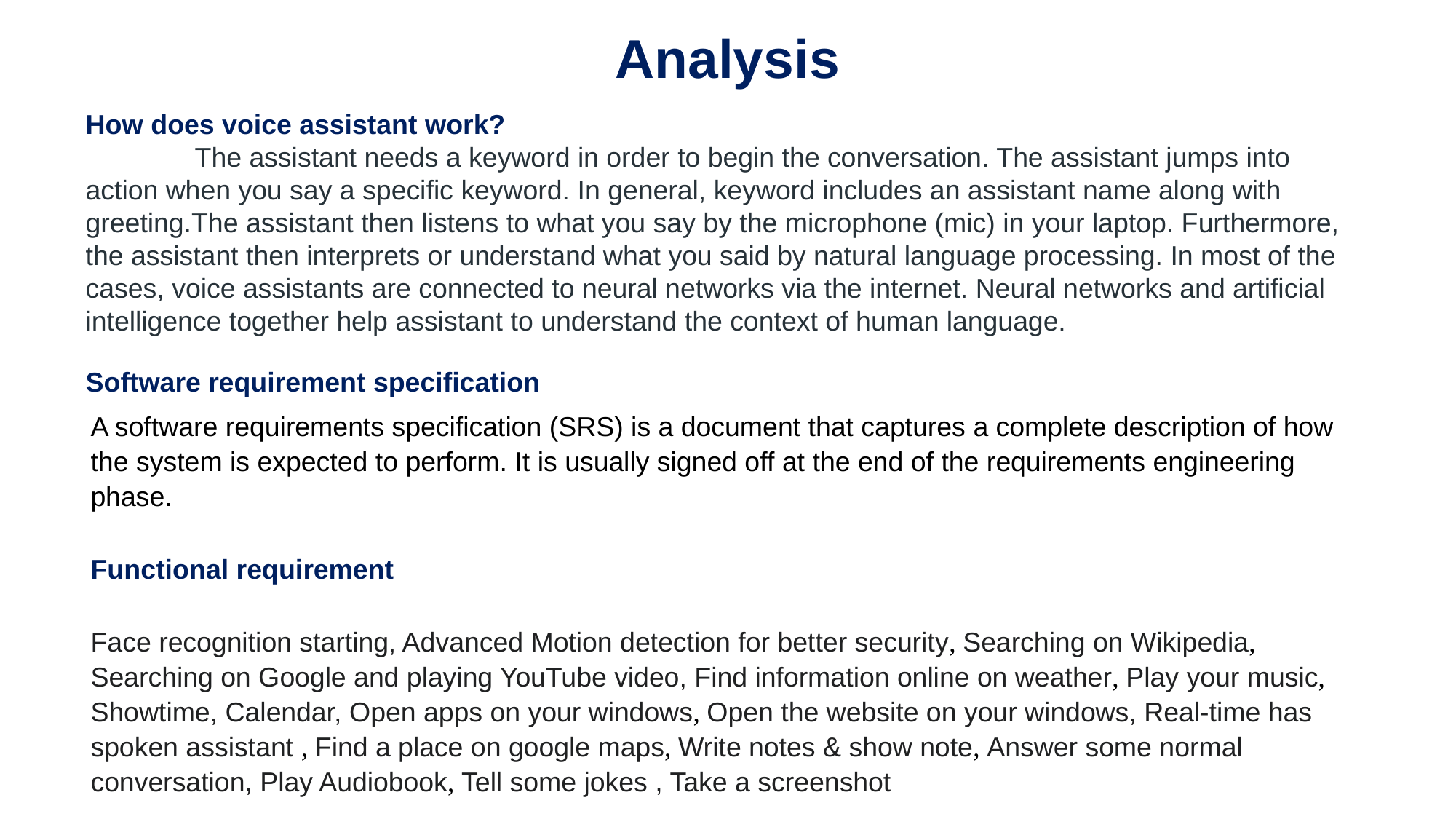

Analysis
How does voice assistant work?
	The assistant needs a keyword in order to begin the conversation. The assistant jumps into action when you say a specific keyword. In general, keyword includes an assistant name along with greeting.The assistant then listens to what you say by the microphone (mic) in your laptop. Furthermore, the assistant then interprets or understand what you said by natural language processing. In most of the cases, voice assistants are connected to neural networks via the internet. Neural networks and artificial intelligence together help assistant to understand the context of human language.
Software requirement specification
A software requirements specification (SRS) is a document that captures a complete description of how the system is expected to perform. It is usually signed off at the end of the requirements engineering phase.
Functional requirement
Face recognition starting, Advanced Motion detection for better security, Searching on Wikipedia, Searching on Google and playing YouTube video, Find information online on weather, Play your music, Showtime, Calendar, Open apps on your windows, Open the website on your windows, Real-time has spoken assistant , Find a place on google maps, Write notes & show note, Answer some normal conversation, Play Audiobook, Tell some jokes , Take a screenshot